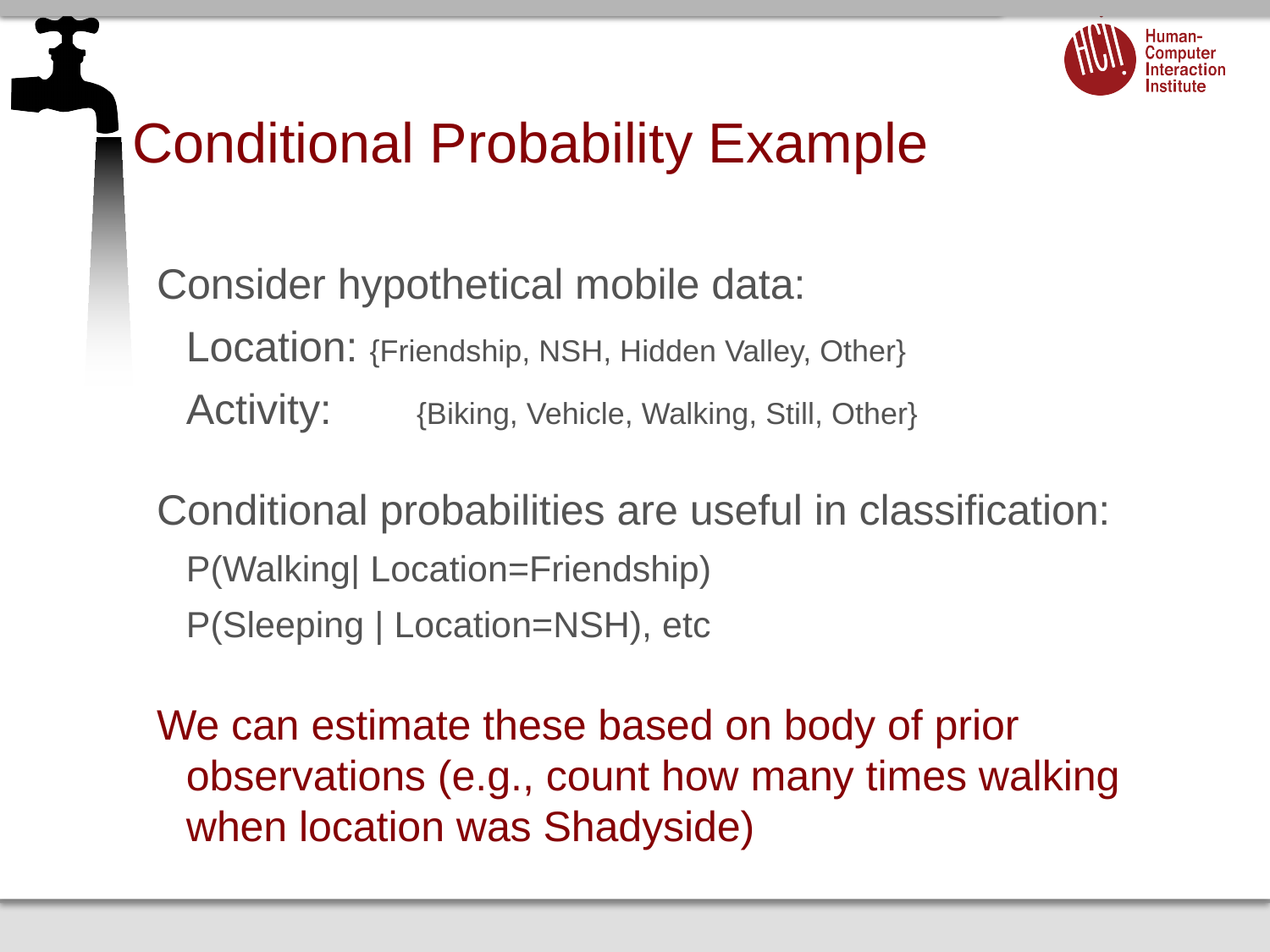

# Conditional Probability Example
Consider hypothetical mobile data:
	Location: {Friendship, NSH, Hidden Valley, Other}
	Activity: 	 {Biking, Vehicle, Walking, Still, Other}

Conditional probabilities are useful in classification:
	P(Walking| Location=Friendship)
	P(Sleeping | Location=NSH), etc

We can estimate these based on body of prior observations (e.g., count how many times walking when location was Shadyside)